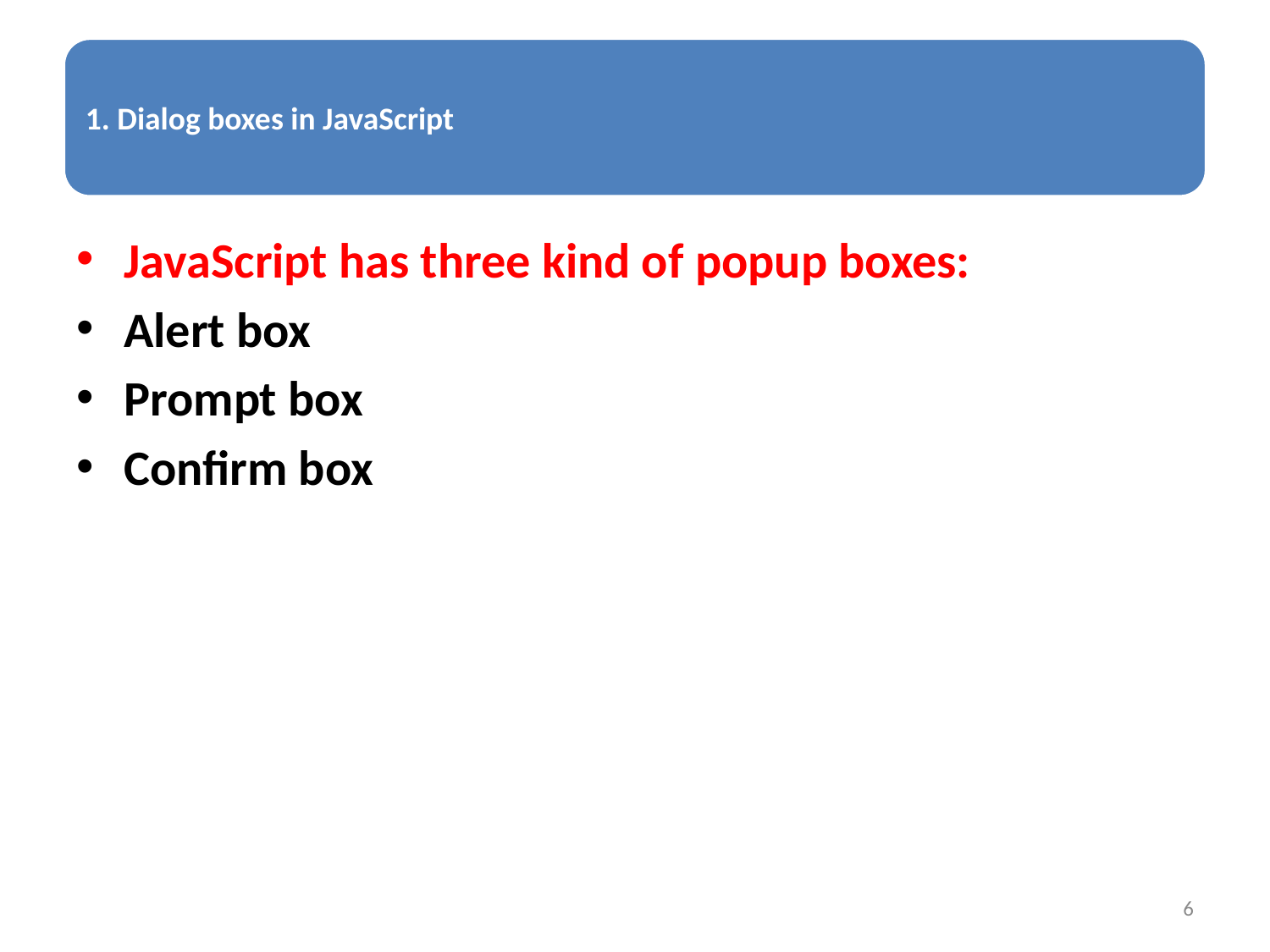

1. Dialog boxes in JavaScript
JavaScript has three kind of popup boxes:
Alert box
Prompt box
Confirm box

6